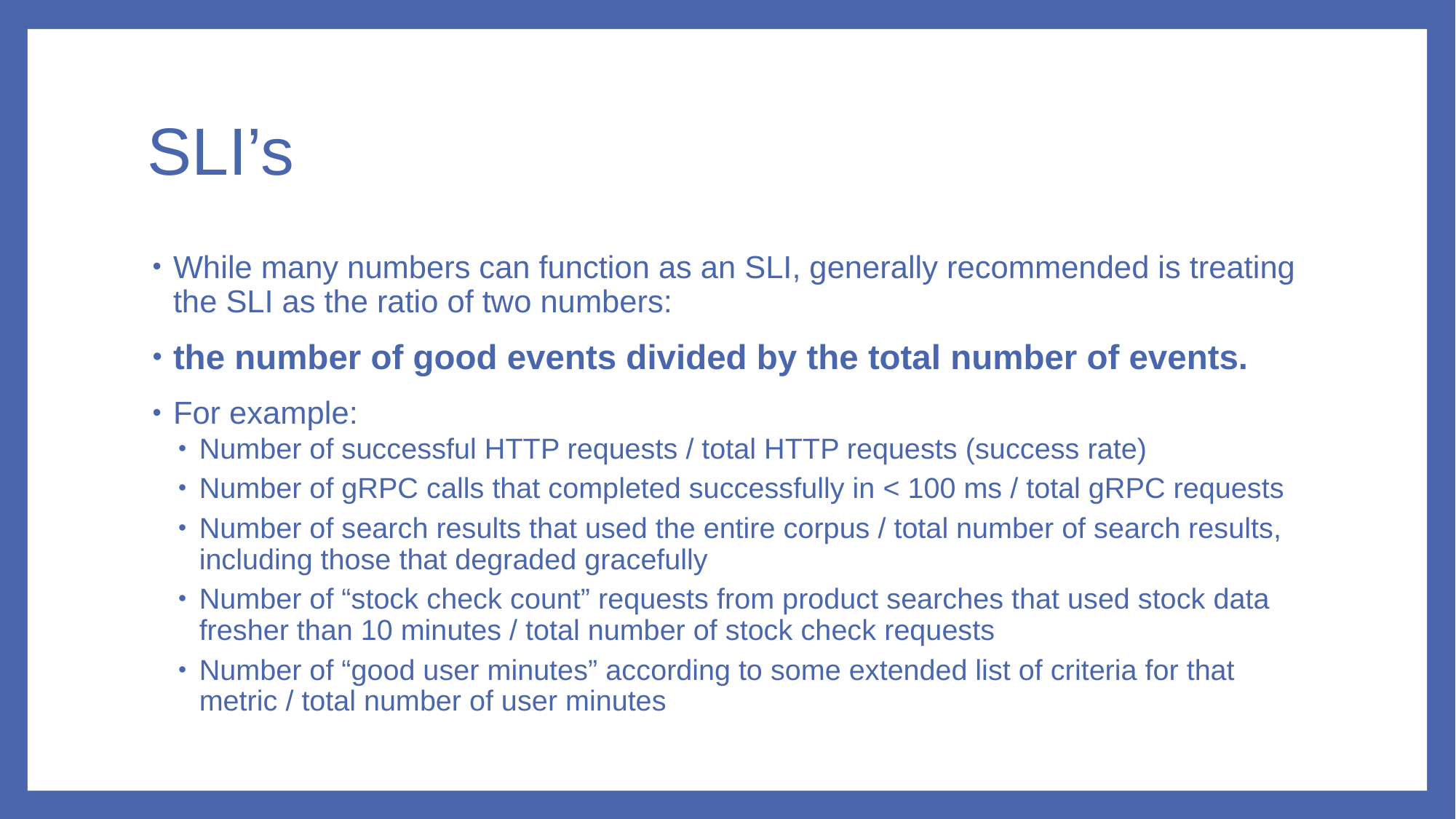

# SLI’s
While many numbers can function as an SLI, generally recommended is treating the SLI as the ratio of two numbers:
the number of good events divided by the total number of events.
For example:
Number of successful HTTP requests / total HTTP requests (success rate)
Number of gRPC calls that completed successfully in < 100 ms / total gRPC requests
Number of search results that used the entire corpus / total number of search results, including those that degraded gracefully
Number of “stock check count” requests from product searches that used stock data fresher than 10 minutes / total number of stock check requests
Number of “good user minutes” according to some extended list of criteria for that metric / total number of user minutes